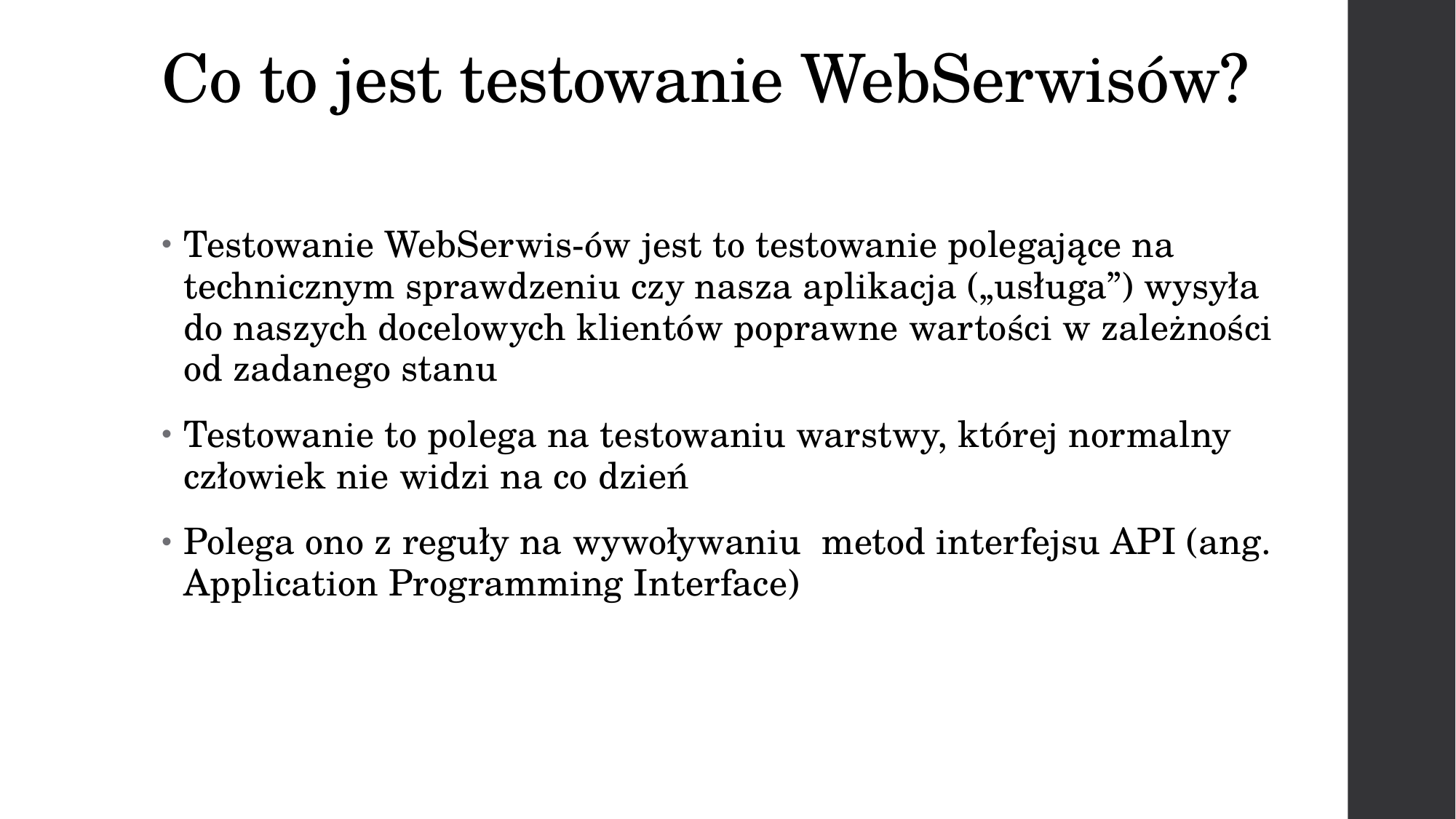

# Co to jest testowanie WebSerwisów?
Testowanie WebSerwis-ów jest to testowanie polegające na technicznym sprawdzeniu czy nasza aplikacja („usługa”) wysyła do naszych docelowych klientów poprawne wartości w zależności od zadanego stanu
Testowanie to polega na testowaniu warstwy, której normalny człowiek nie widzi na co dzień
Polega ono z reguły na wywoływaniu  metod interfejsu API (ang. Application Programming Interface)